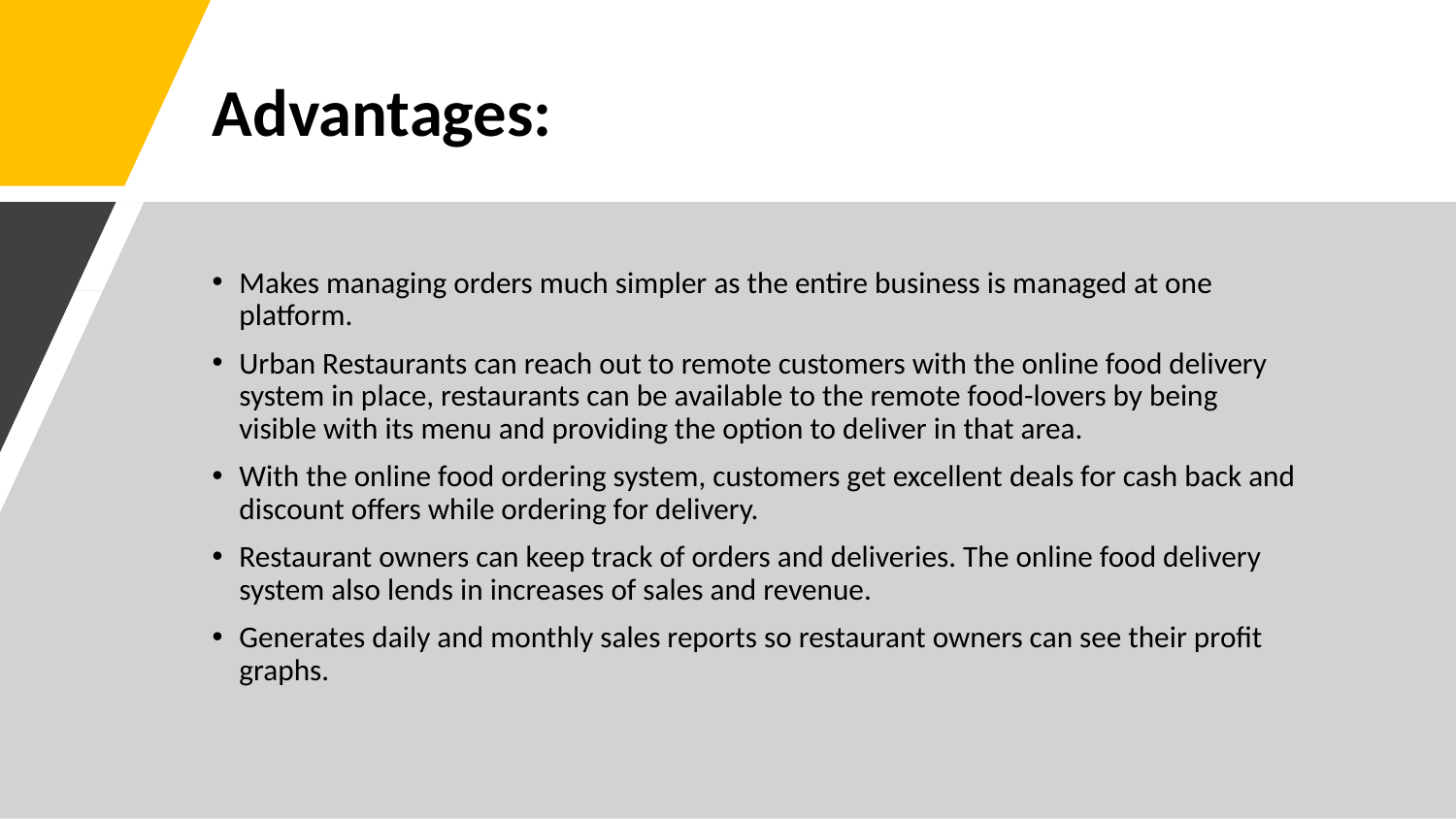

# Advantages:

Makes managing orders much simpler as the entire business is managed at one platform.
Urban Restaurants can reach out to remote customers with the online food delivery system in place, restaurants can be available to the remote food-lovers by being visible with its menu and providing the option to deliver in that area.
With the online food ordering system, customers get excellent deals for cash back and discount offers while ordering for delivery.
Restaurant owners can keep track of orders and deliveries. The online food delivery system also lends in increases of sales and revenue.
Generates daily and monthly sales reports so restaurant owners can see their profit graphs.